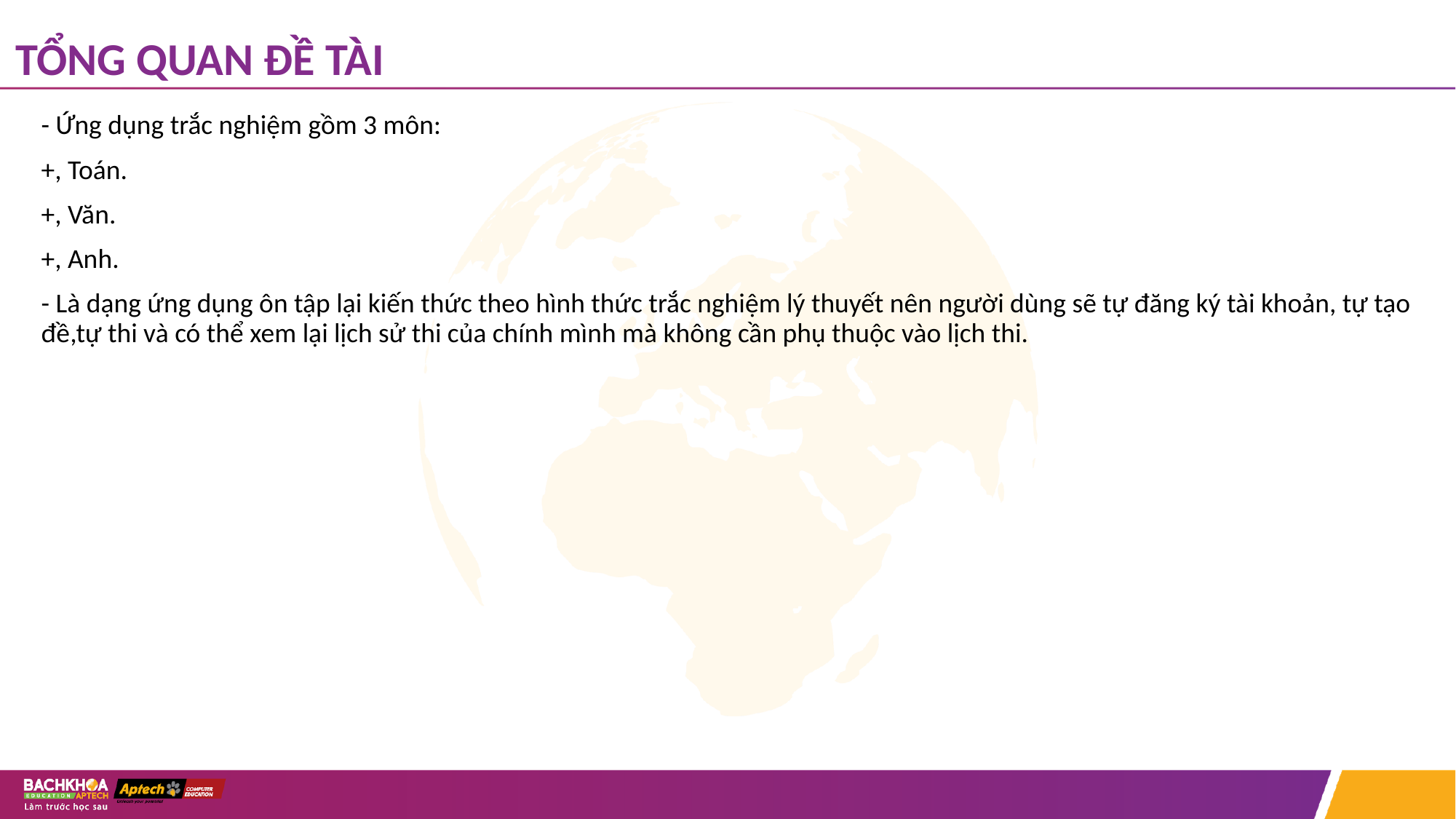

# TỔNG QUAN ĐỀ TÀI
- Ứng dụng trắc nghiệm gồm 3 môn:
+, Toán.
+, Văn.
+, Anh.
- Là dạng ứng dụng ôn tập lại kiến thức theo hình thức trắc nghiệm lý thuyết nên người dùng sẽ tự đăng ký tài khoản, tự tạo đề,tự thi và có thể xem lại lịch sử thi của chính mình mà không cần phụ thuộc vào lịch thi.